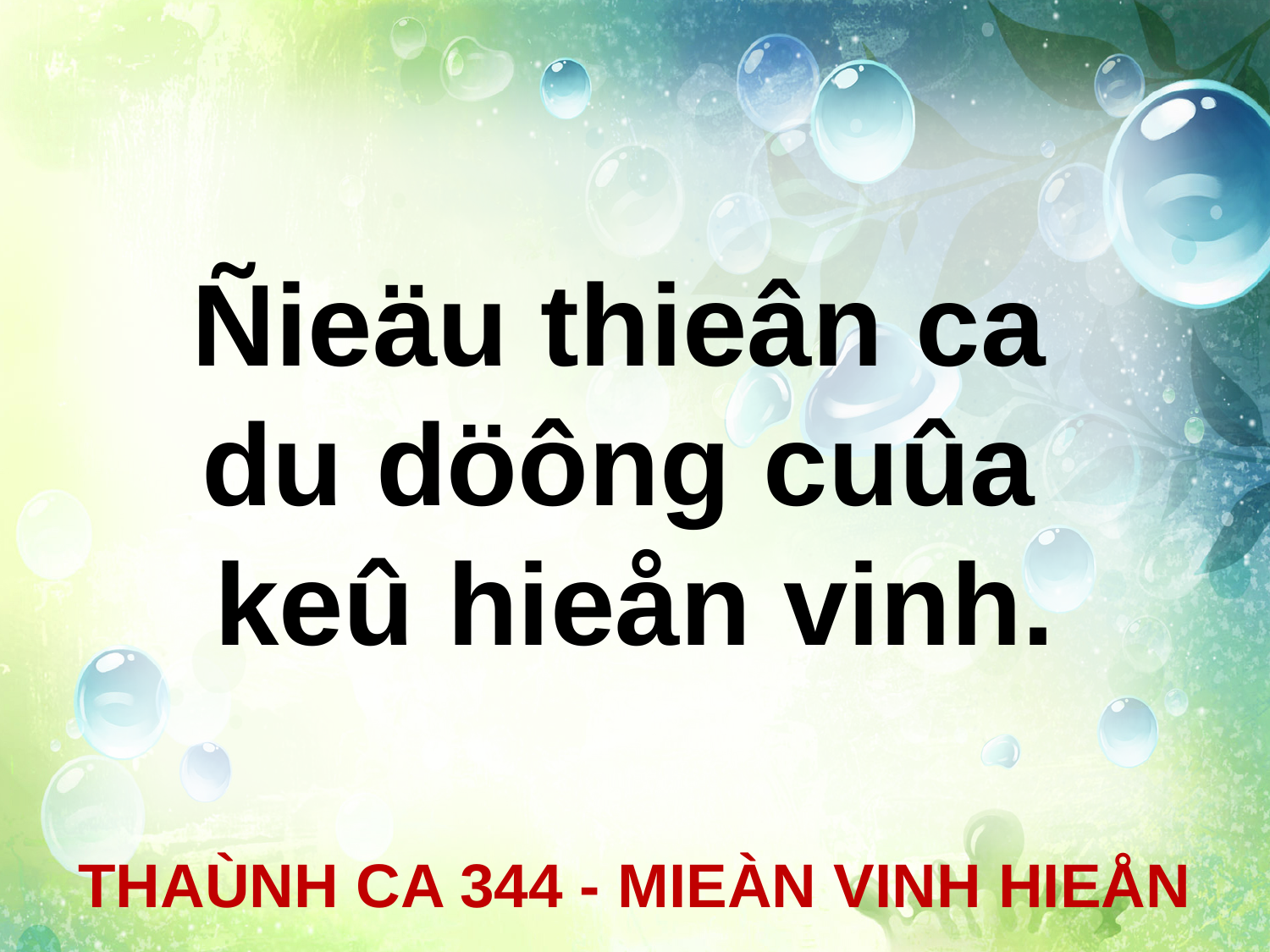

Ñieäu thieân ca
du döông cuûa
keû hieån vinh.
THAÙNH CA 344 - MIEÀN VINH HIEÅN